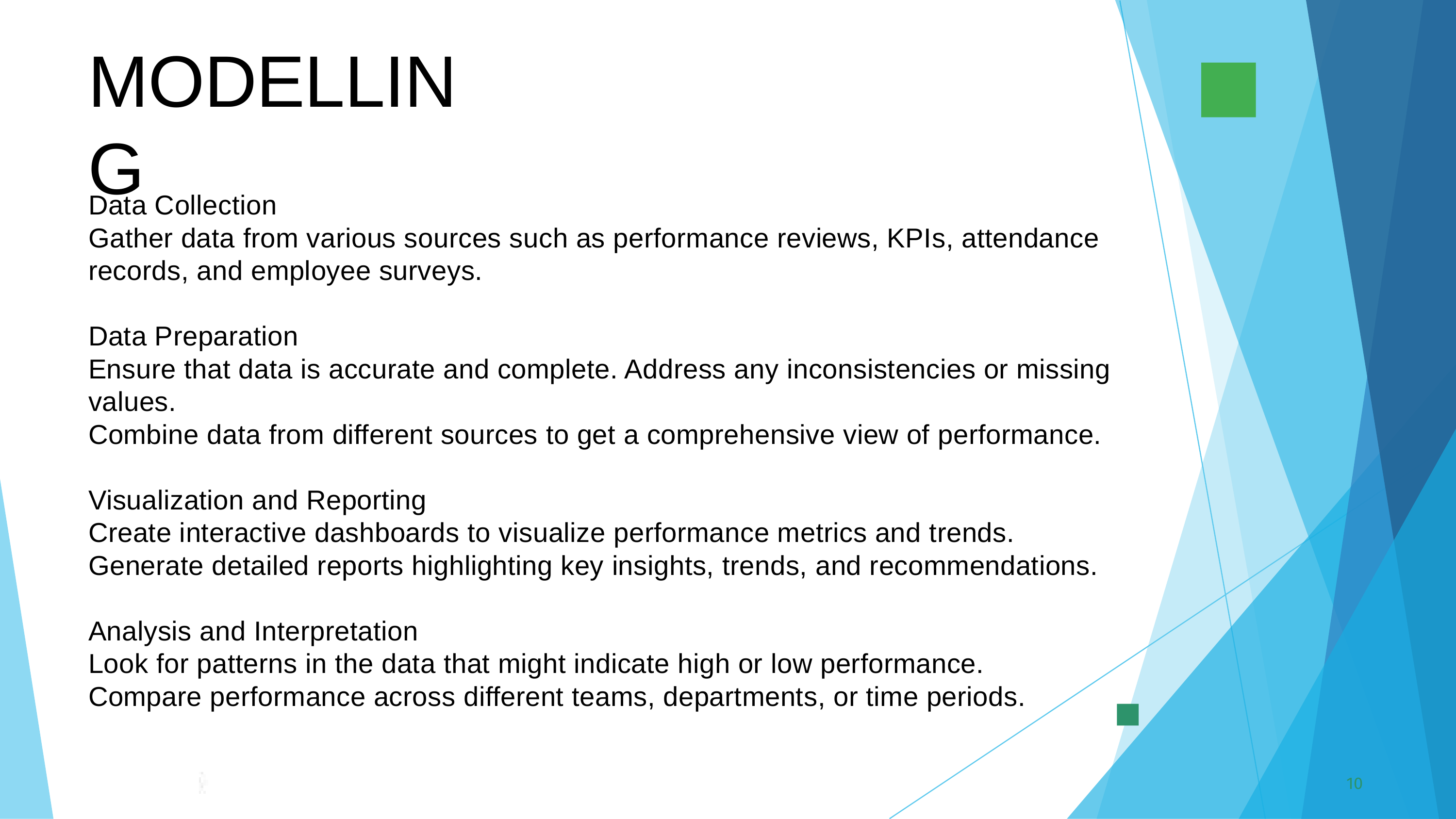

MODELLING

Data Collection
Gather data from various sources such as performance reviews, KPIs, attendance records, and employee surveys.

Data Preparation
Ensure that data is accurate and complete. Address any inconsistencies or missing values.
Combine data from different sources to get a comprehensive view of performance.

Visualization and Reporting
Create interactive dashboards to visualize performance metrics and trends.
Generate detailed reports highlighting key insights, trends, and recommendations.

Analysis and Interpretation
Look for patterns in the data that might indicate high or low performance.
Compare performance across different teams, departments, or time periods.

10